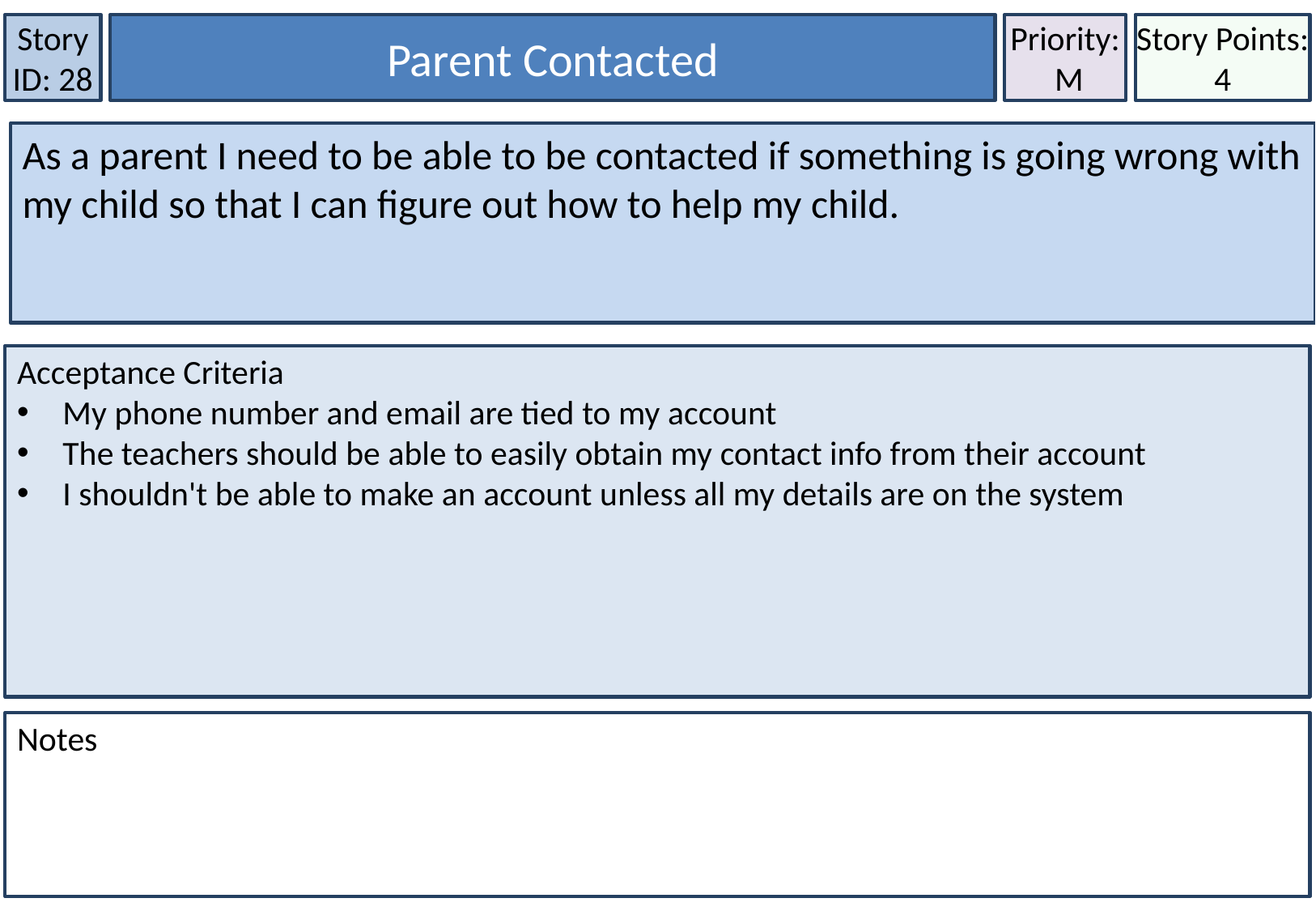

Story ID: 28
Parent Contacted
Priority:
 M
Story Points: 4
As a parent I need to be able to be contacted if something is going wrong with my child so that I can figure out how to help my child.
Acceptance Criteria
My phone number and email are tied to my account
The teachers should be able to easily obtain my contact info from their account
I shouldn't be able to make an account unless all my details are on the system
Notes